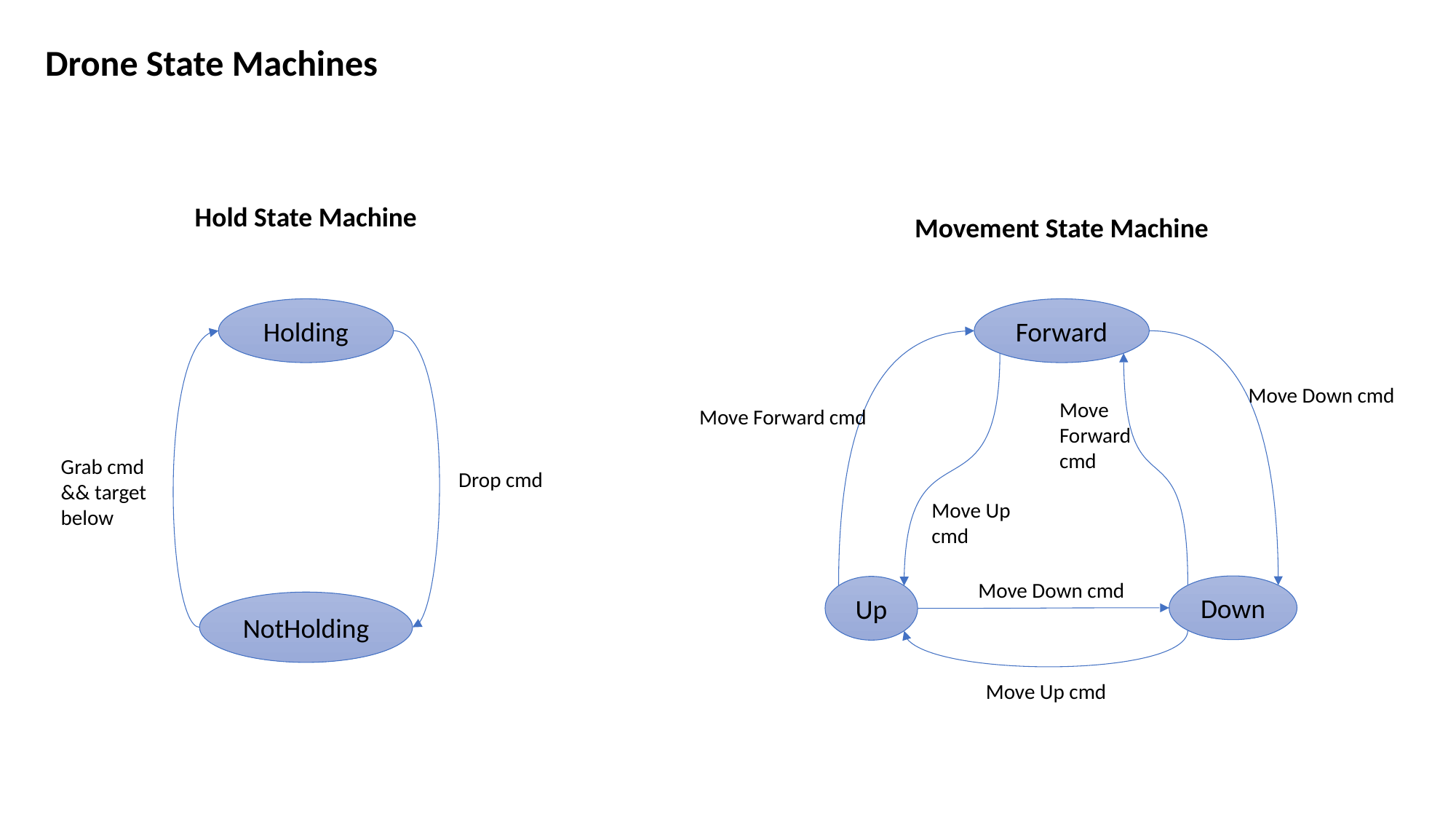

Drone State Machines
Hold State Machine
Movement State Machine
Holding
Forward
Move Down cmd
Move Forward cmd
Move Forward cmd
Grab cmd && target below
Drop cmd
Move Up cmd
Move Down cmd
Down
Up
NotHolding
Move Up cmd